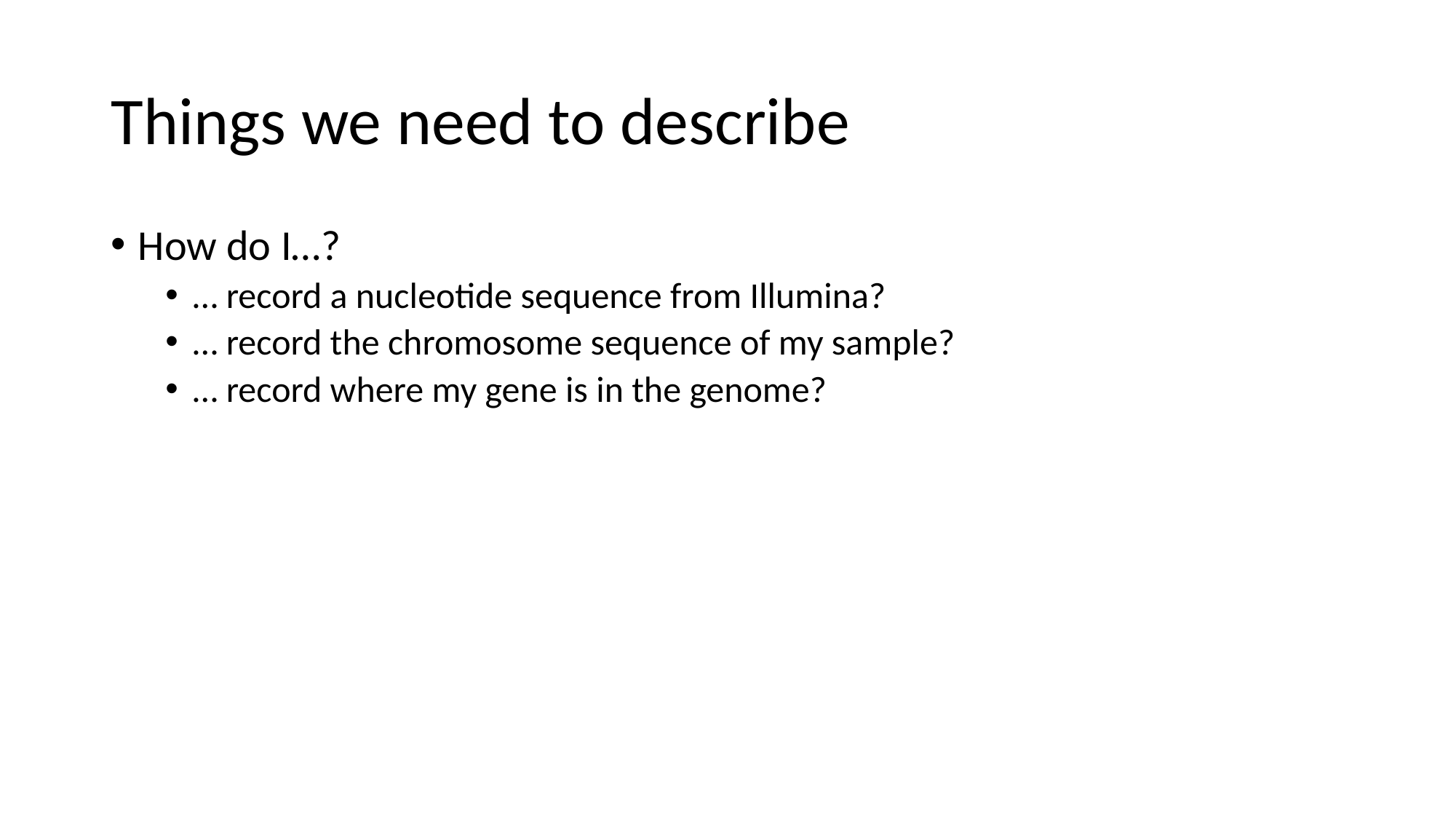

# Things we need to describe
How do I…?
… record a nucleotide sequence from Illumina?
… record the chromosome sequence of my sample?
… record where my gene is in the genome?